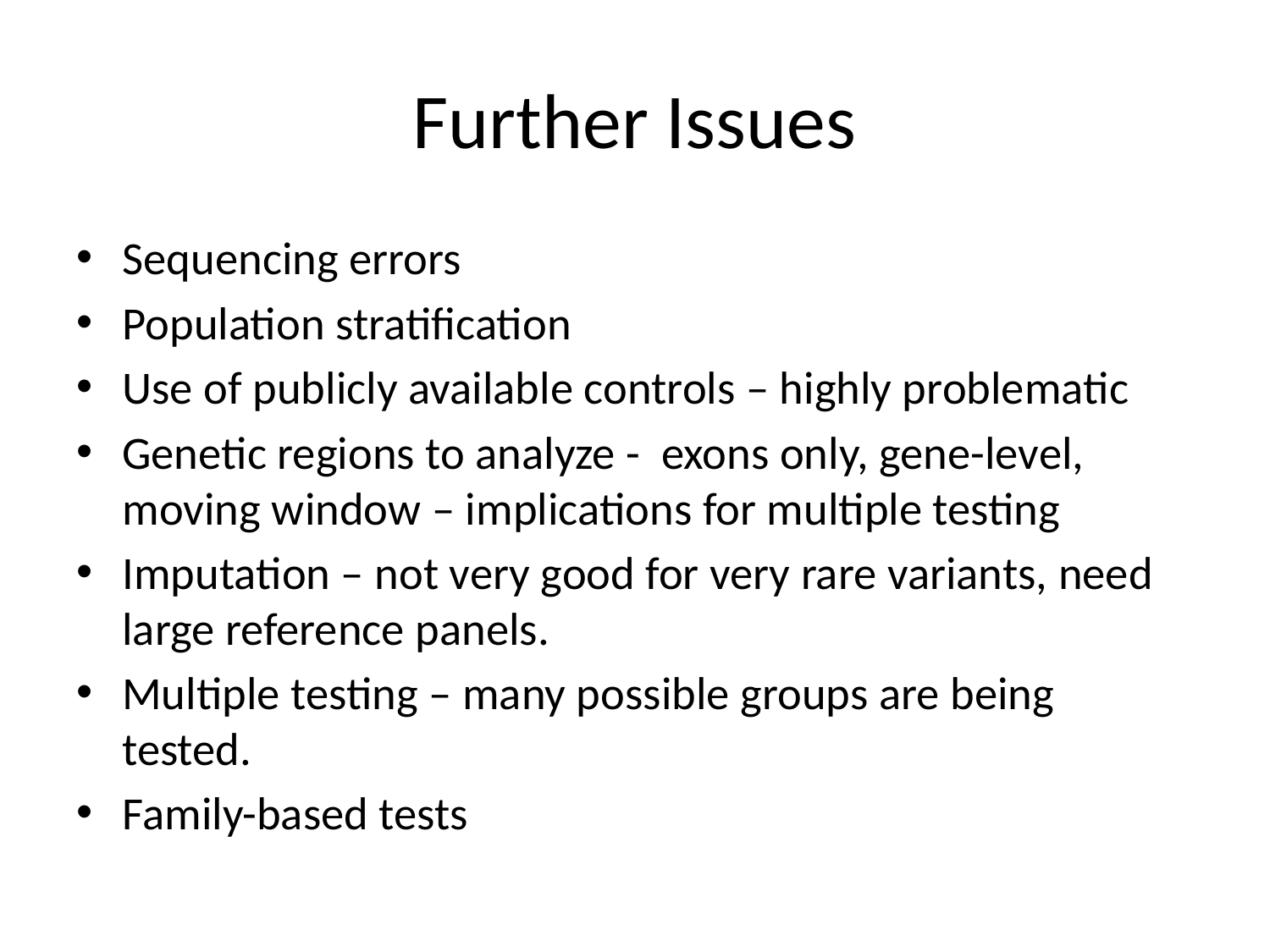

# Further Issues
Sequencing errors
Population stratification
Use of publicly available controls – highly problematic
Genetic regions to analyze -  exons only, gene-level, moving window – implications for multiple testing
Imputation – not very good for very rare variants, need large reference panels.
Multiple testing – many possible groups are being tested.
Family-based tests